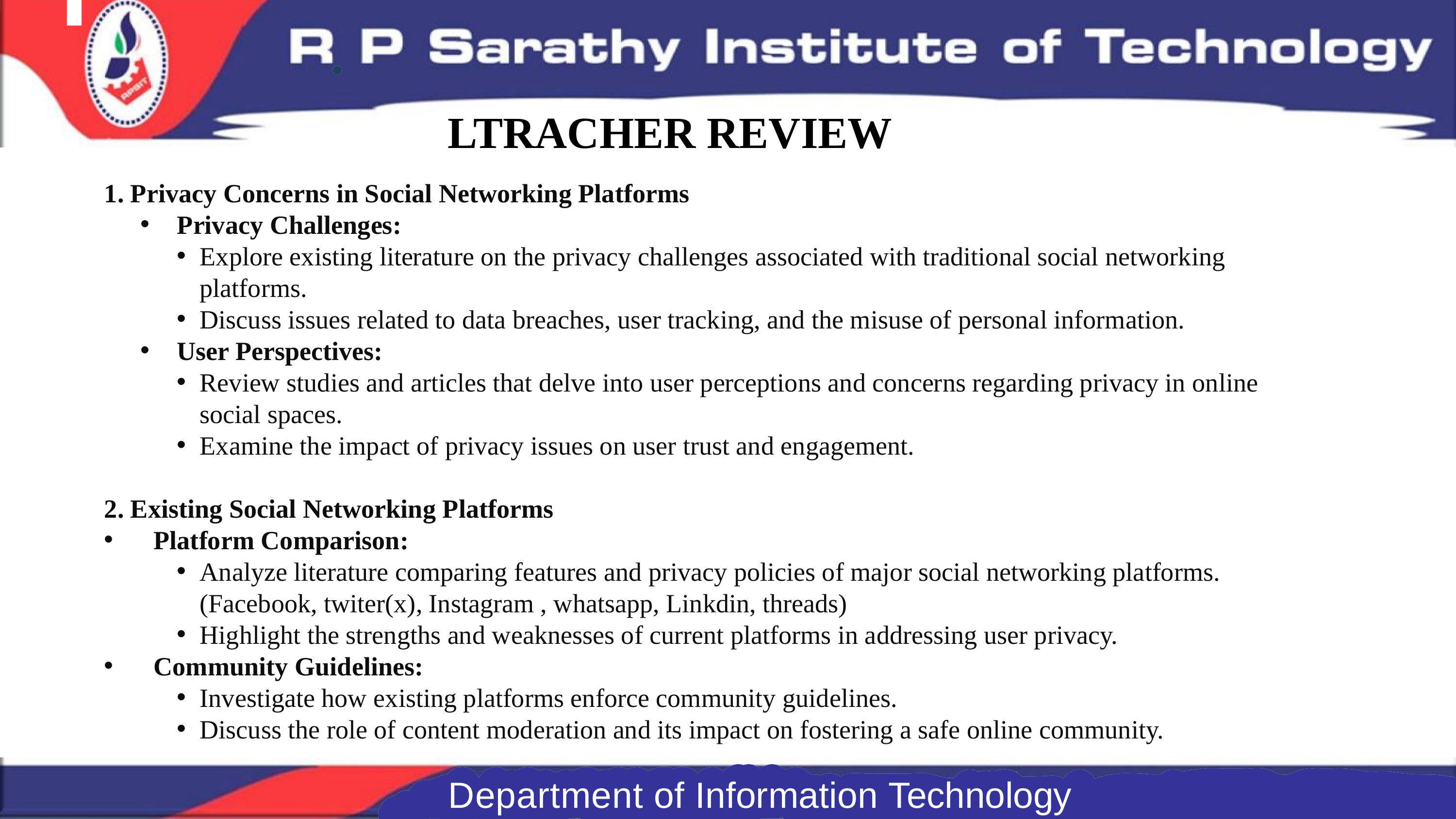

LTRACHER REVIEW
1. Privacy Concerns in Social Networking Platforms
Privacy Challenges:
Explore existing literature on the privacy challenges associated with traditional social networking platforms.
Discuss issues related to data breaches, user tracking, and the misuse of personal information.
User Perspectives:
Review studies and articles that delve into user perceptions and concerns regarding privacy in online social spaces.
Examine the impact of privacy issues on user trust and engagement.

2. Existing Social Networking Platforms
  Platform Comparison:
Analyze literature comparing features and privacy policies of major social networking platforms.(Facebook, twiter(x), Instagram , whatsapp, Linkdin, threads)
Highlight the strengths and weaknesses of current platforms in addressing user privacy.
  Community Guidelines:
Investigate how existing platforms enforce community guidelines.
Discuss the role of content moderation and its impact on fostering a safe online community.
Department of Information Technology